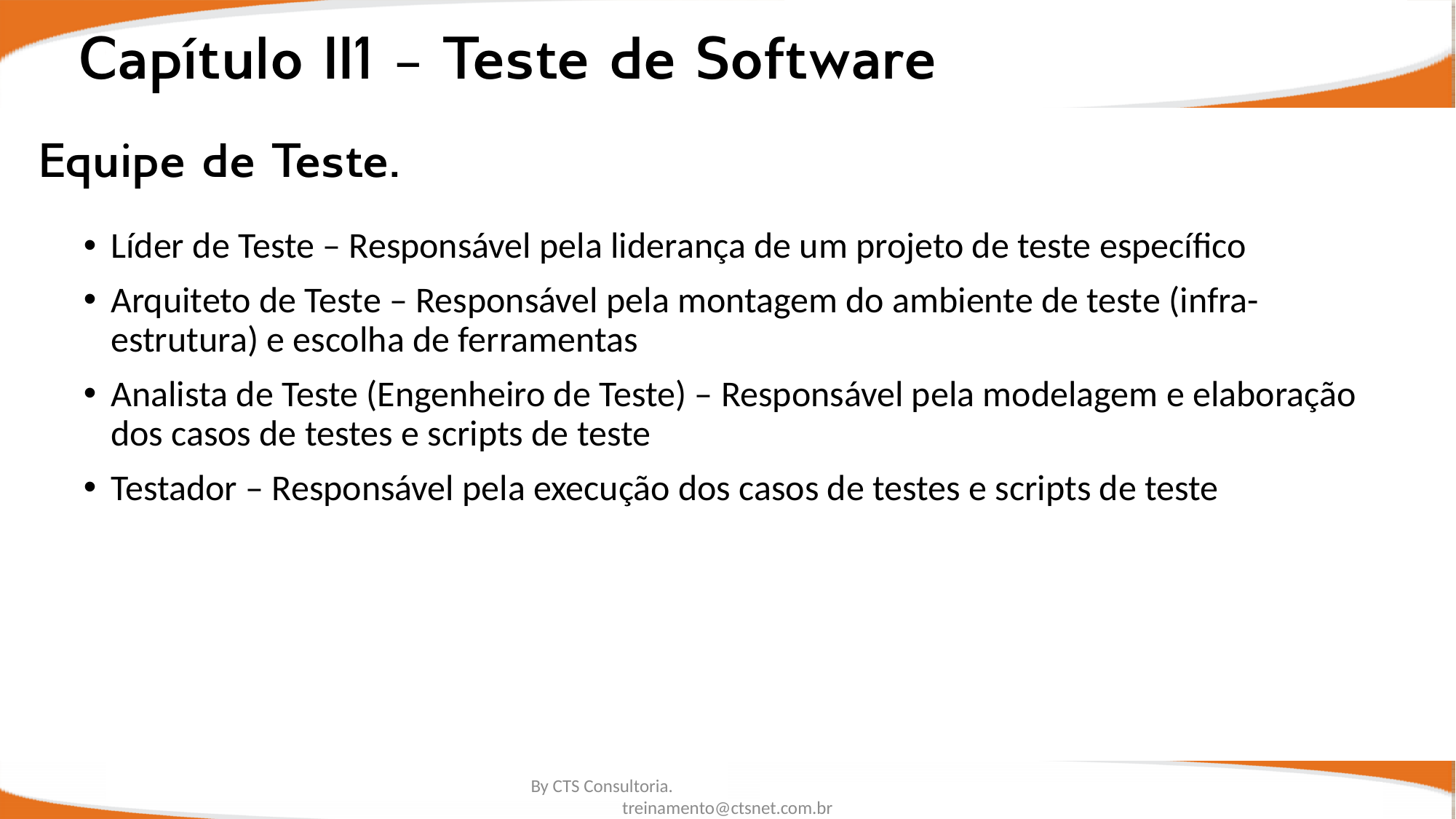

Capítulo II1 – Teste de Software
Equipe de Teste.
Líder de Teste – Responsável pela liderança de um projeto de teste específico
Arquiteto de Teste – Responsável pela montagem do ambiente de teste (infra-estrutura) e escolha de ferramentas
Analista de Teste (Engenheiro de Teste) – Responsável pela modelagem e elaboração dos casos de testes e scripts de teste
Testador – Responsável pela execução dos casos de testes e scripts de teste
By CTS Consultoria.                                                             treinamento@ctsnet.com.br